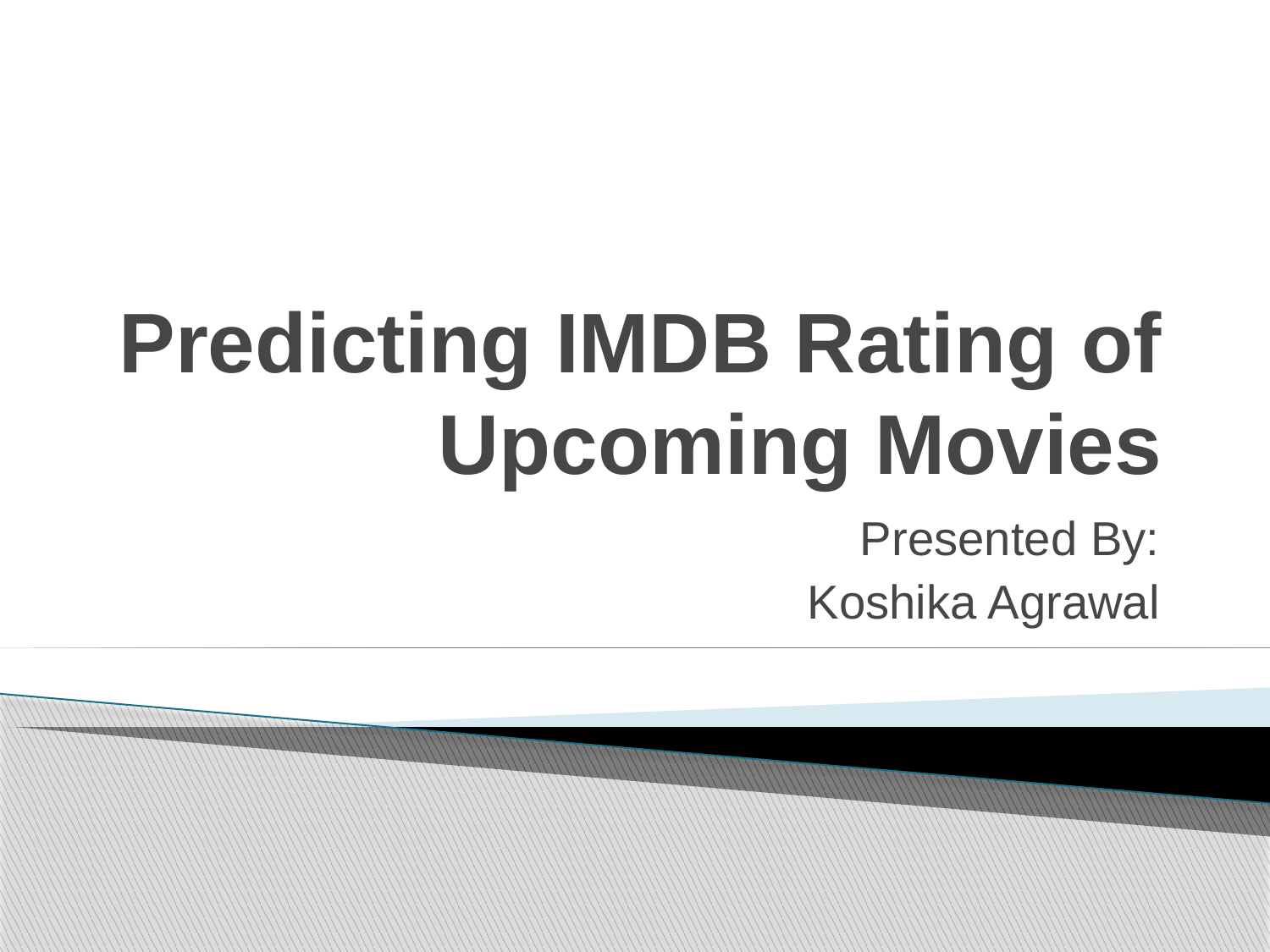

# Predicting IMDB Rating of Upcoming Movies
Presented By:
Koshika Agrawal